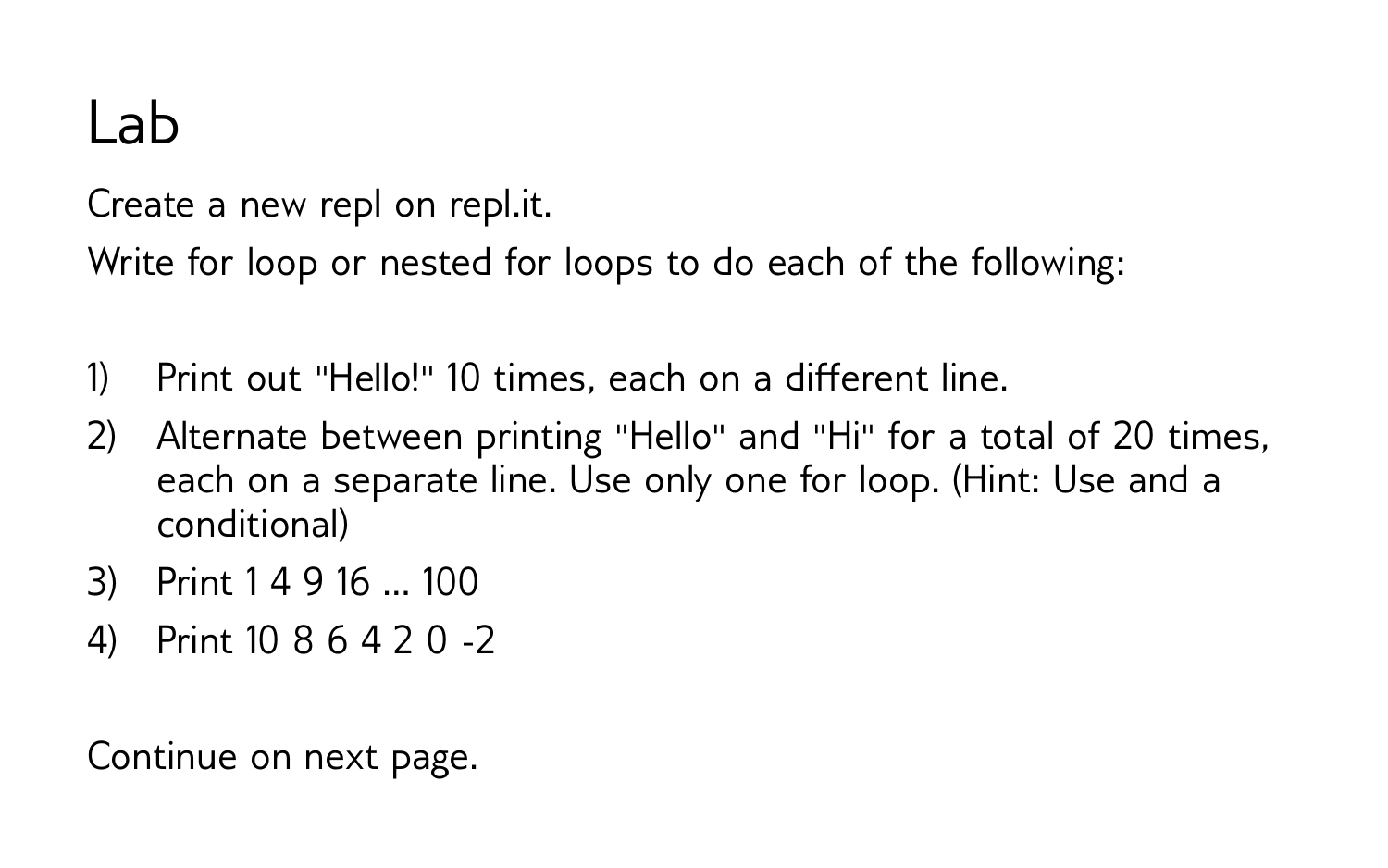

# Lab
Create a new repl on repl.it.
Write for loop or nested for loops to do each of the following:

Print out "Hello!" 10 times, each on a different line.
Alternate between printing "Hello" and "Hi" for a total of 20 times, each on a separate line. Use only one for loop. (Hint: Use and a conditional)
Print 1 4 9 16 … 100
Print 10 8 6 4 2 0 -2

Continue on next page.